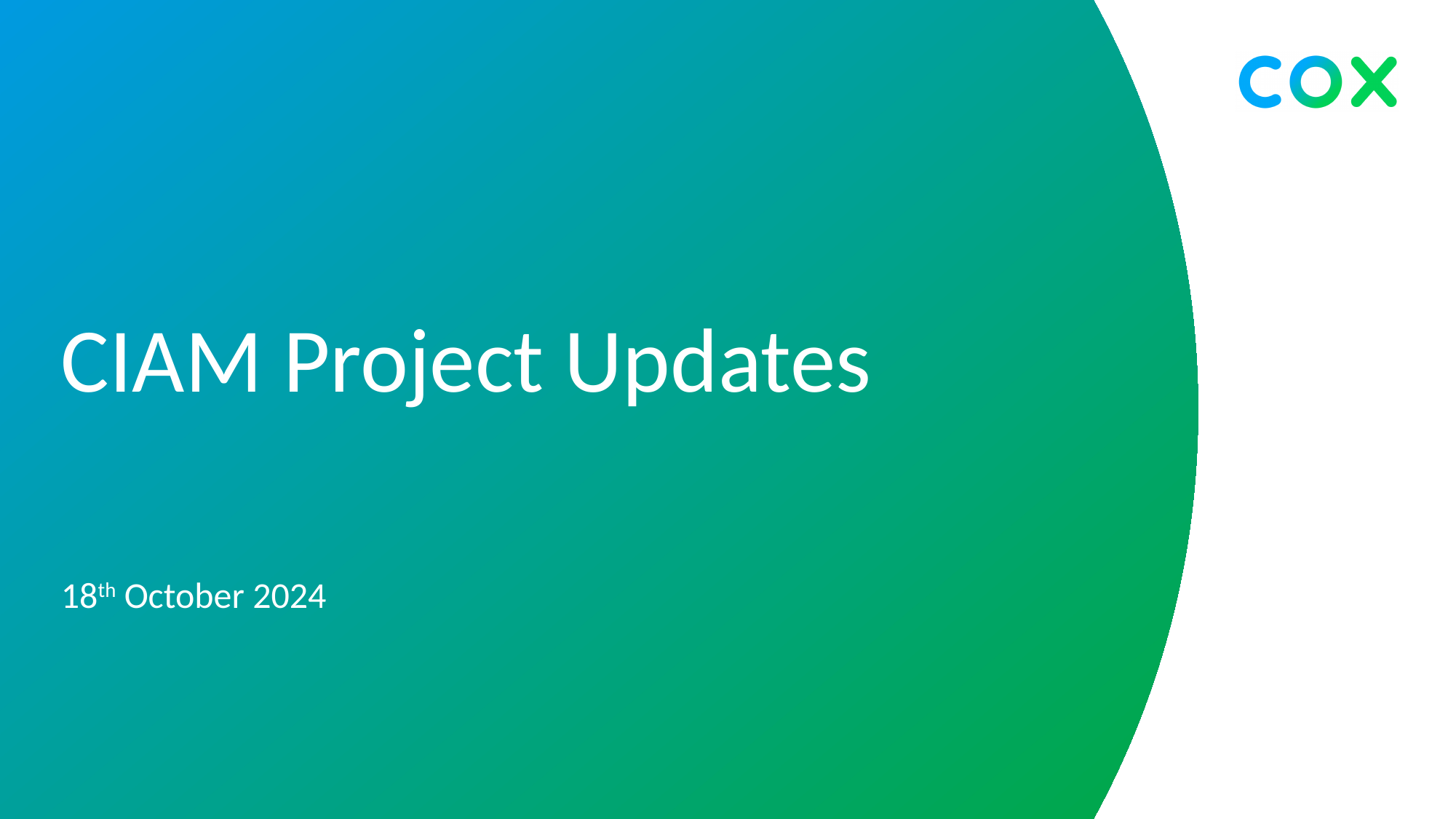

# CIAM Project Updates
18th October 2024